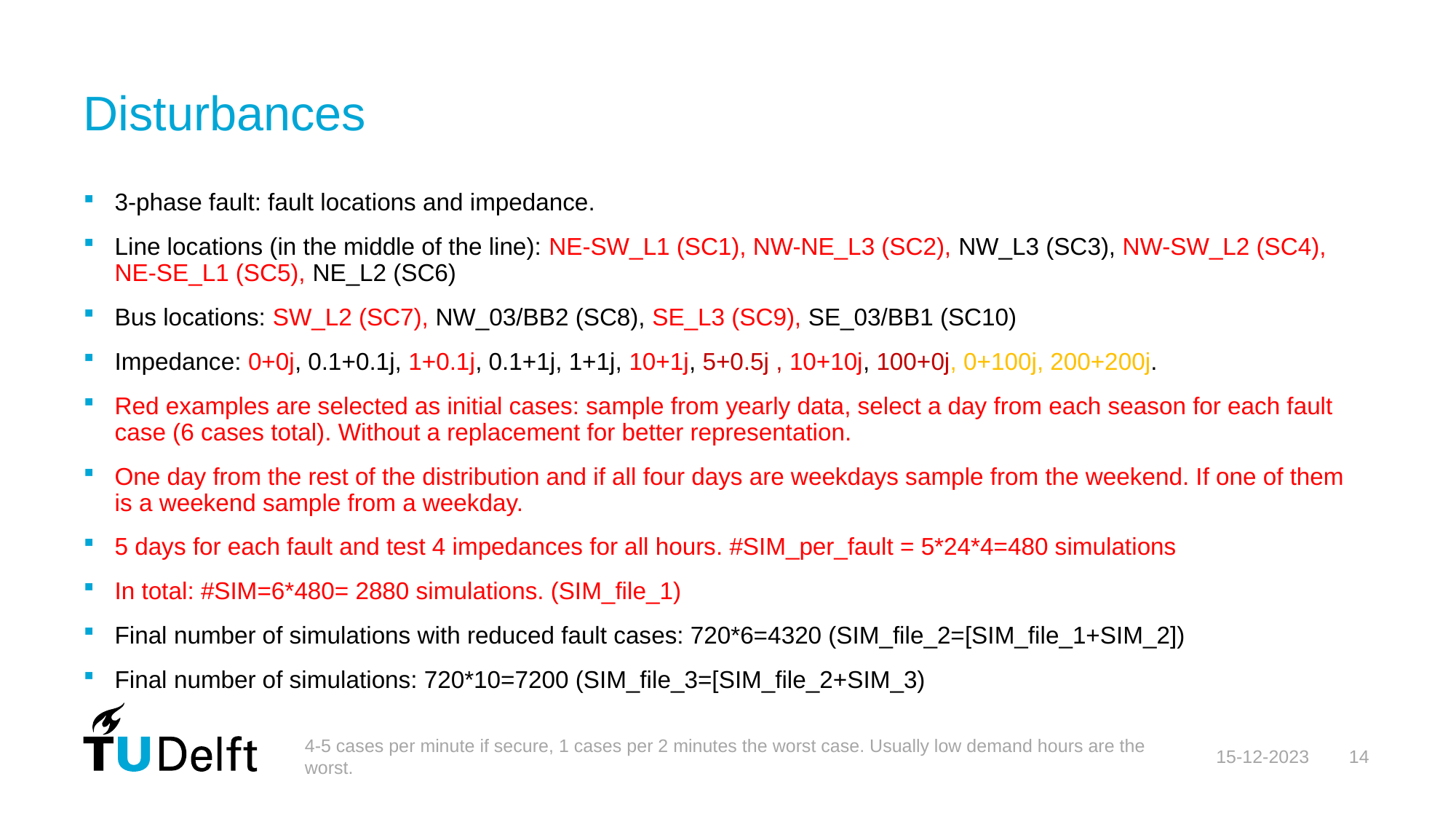

# Disturbances
3-phase fault: fault locations and impedance.
Line locations (in the middle of the line): NE-SW_L1 (SC1), NW-NE_L3 (SC2), NW_L3 (SC3), NW-SW_L2 (SC4), NE-SE_L1 (SC5), NE_L2 (SC6)
Bus locations: SW_L2 (SC7), NW_03/BB2 (SC8), SE_L3 (SC9), SE_03/BB1 (SC10)
Impedance: 0+0j, 0.1+0.1j, 1+0.1j, 0.1+1j, 1+1j, 10+1j, 5+0.5j , 10+10j, 100+0j, 0+100j, 200+200j.
Red examples are selected as initial cases: sample from yearly data, select a day from each season for each fault case (6 cases total). Without a replacement for better representation.
One day from the rest of the distribution and if all four days are weekdays sample from the weekend. If one of them is a weekend sample from a weekday.
5 days for each fault and test 4 impedances for all hours. #SIM_per_fault = 5*24*4=480 simulations
In total: #SIM=6*480= 2880 simulations. (SIM_file_1)
Final number of simulations with reduced fault cases: 720*6=4320 (SIM_file_2=[SIM_file_1+SIM_2])
Final number of simulations: 720*10=7200 (SIM_file_3=[SIM_file_2+SIM_3)

4-5 cases per minute if secure, 1 cases per 2 minutes the worst case. Usually low demand hours are the worst.
15-12-2023
14